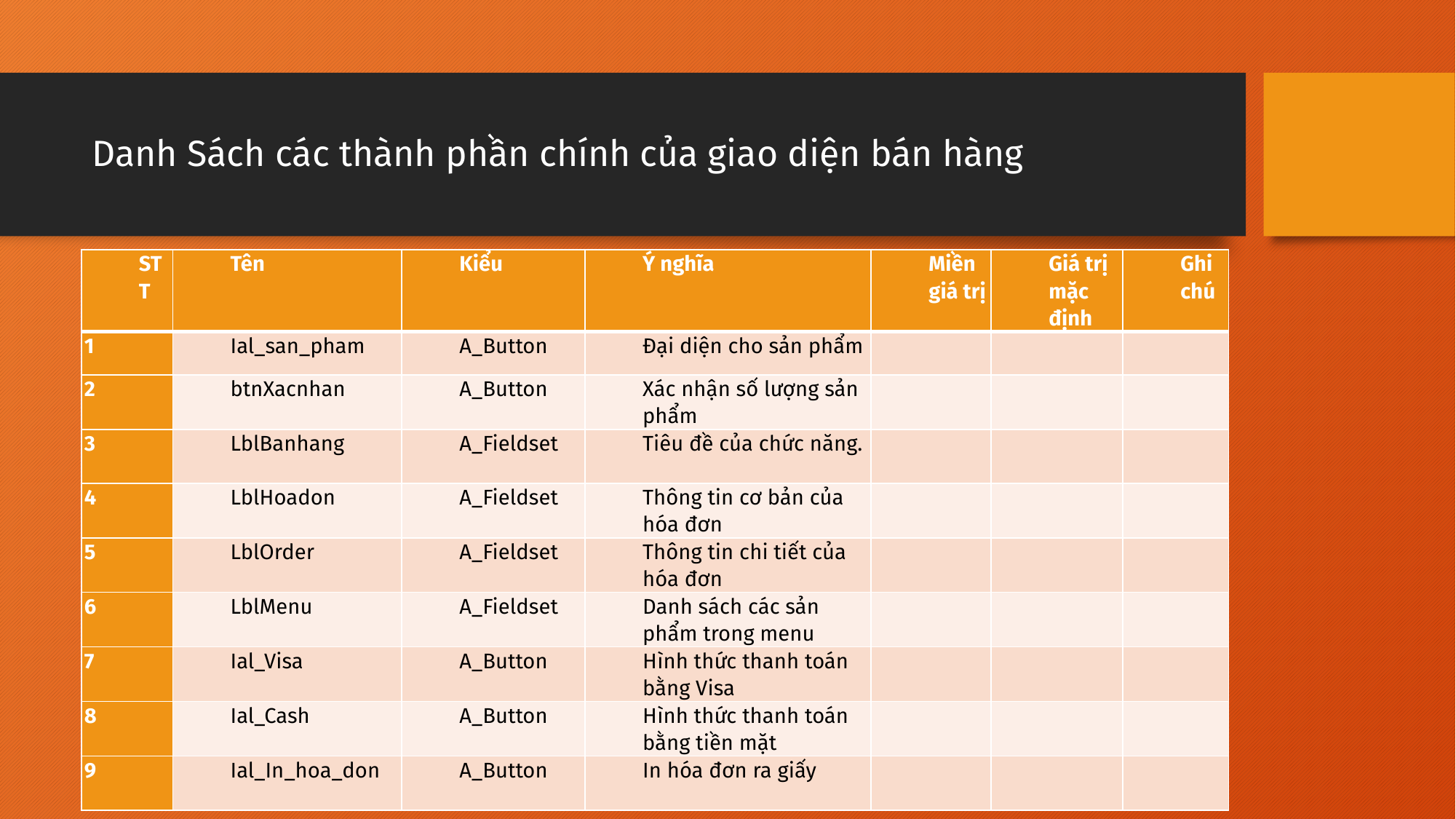

# Danh Sách các thành phần chính của giao diện bán hàng
| STT | Tên | Kiểu | Ý nghĩa | Miền giá trị | Giá trị mặc định | Ghi chú |
| --- | --- | --- | --- | --- | --- | --- |
| 1 | Ial\_san\_pham | A\_Button | Đại diện cho sản phẩm |  |  |  |
| 2 | btnXacnhan | A\_Button | Xác nhận số lượng sản phẩm |  |  |  |
| 3 | LblBanhang | A\_Fieldset | Tiêu đề của chức năng. |  |  |  |
| 4 | LblHoadon | A\_Fieldset | Thông tin cơ bản của hóa đơn |  |  |  |
| 5 | LblOrder | A\_Fieldset | Thông tin chi tiết của hóa đơn |  |  |  |
| 6 | LblMenu | A\_Fieldset | Danh sách các sản phẩm trong menu |  |  |  |
| 7 | Ial\_Visa | A\_Button | Hình thức thanh toán bằng Visa |  |  |  |
| 8 | Ial\_Cash | A\_Button | Hình thức thanh toán bằng tiền mặt |  |  |  |
| 9 | Ial\_In\_hoa\_don | A\_Button | In hóa đơn ra giấy |  |  |  |